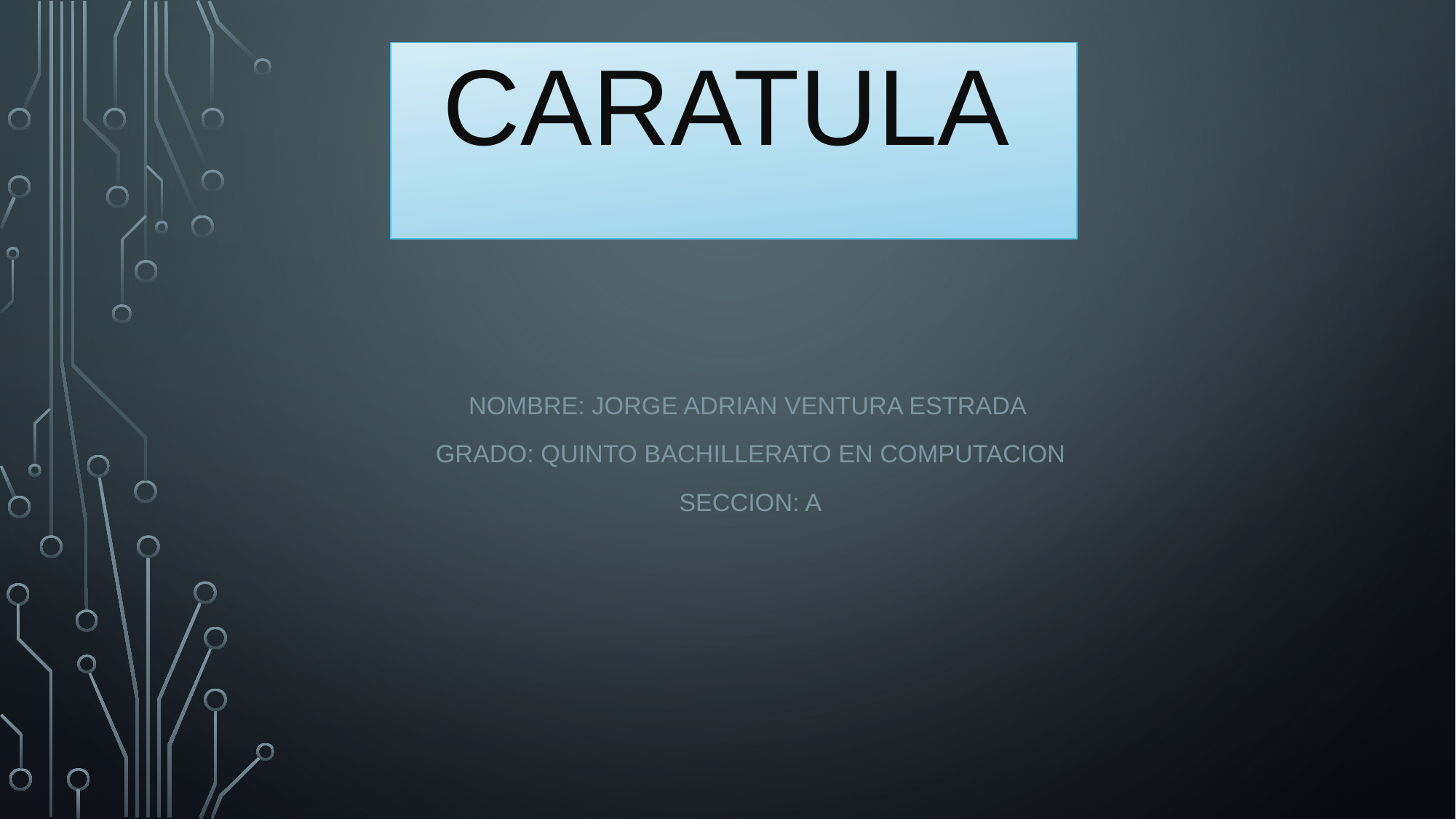

# Caratula
Nombre: Jorge adrian ventura estrada
grado: QUINTO BACHILLERATO EN COMPUTACION
SECCION: A